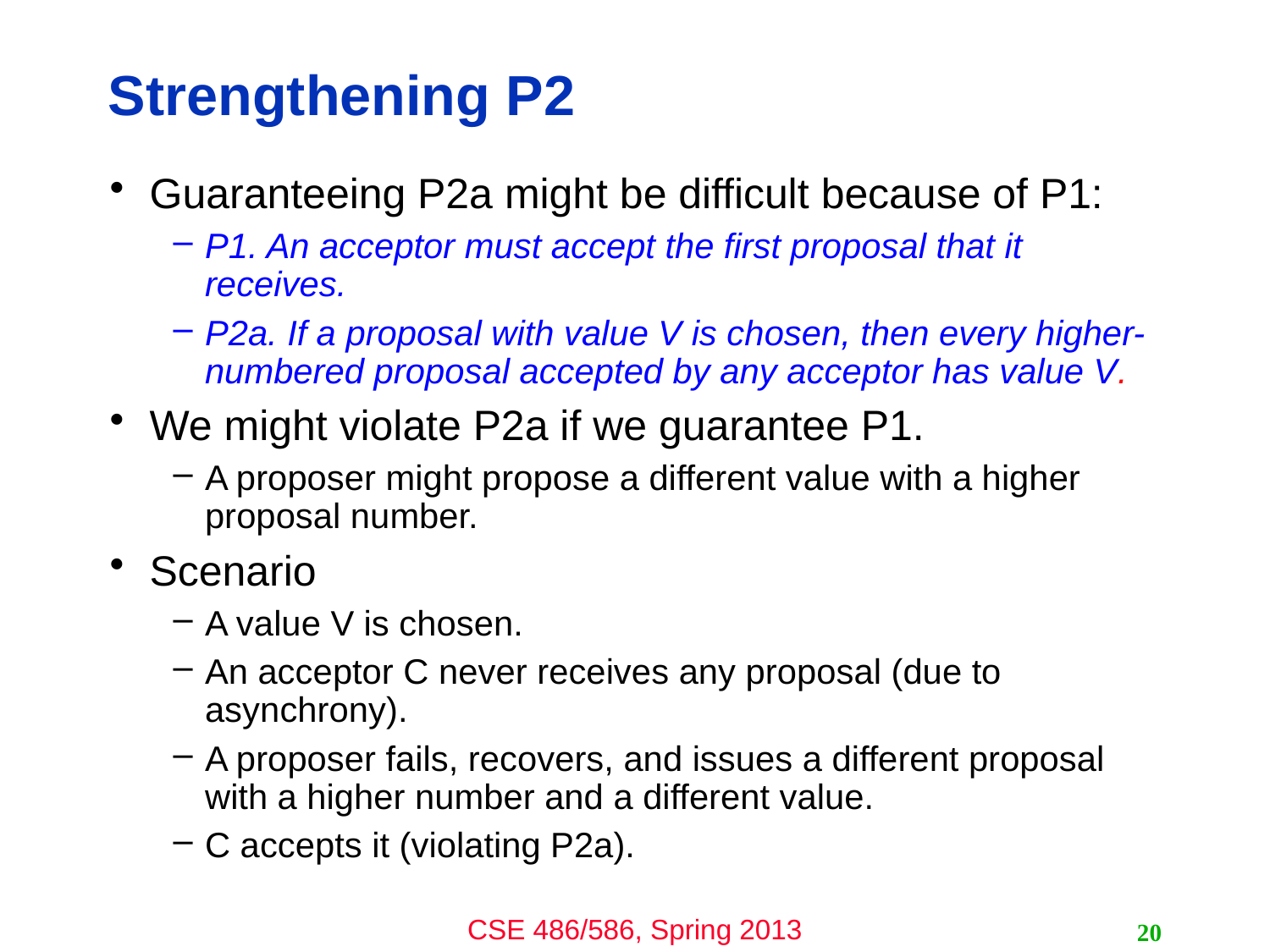

# Strengthening P2
Guaranteeing P2a might be difficult because of P1:
P1. An acceptor must accept the first proposal that it receives.
P2a. If a proposal with value V is chosen, then every higher-numbered proposal accepted by any acceptor has value V.
We might violate P2a if we guarantee P1.
A proposer might propose a different value with a higher proposal number.
Scenario
A value V is chosen.
An acceptor C never receives any proposal (due to asynchrony).
A proposer fails, recovers, and issues a different proposal with a higher number and a different value.
C accepts it (violating P2a).
20